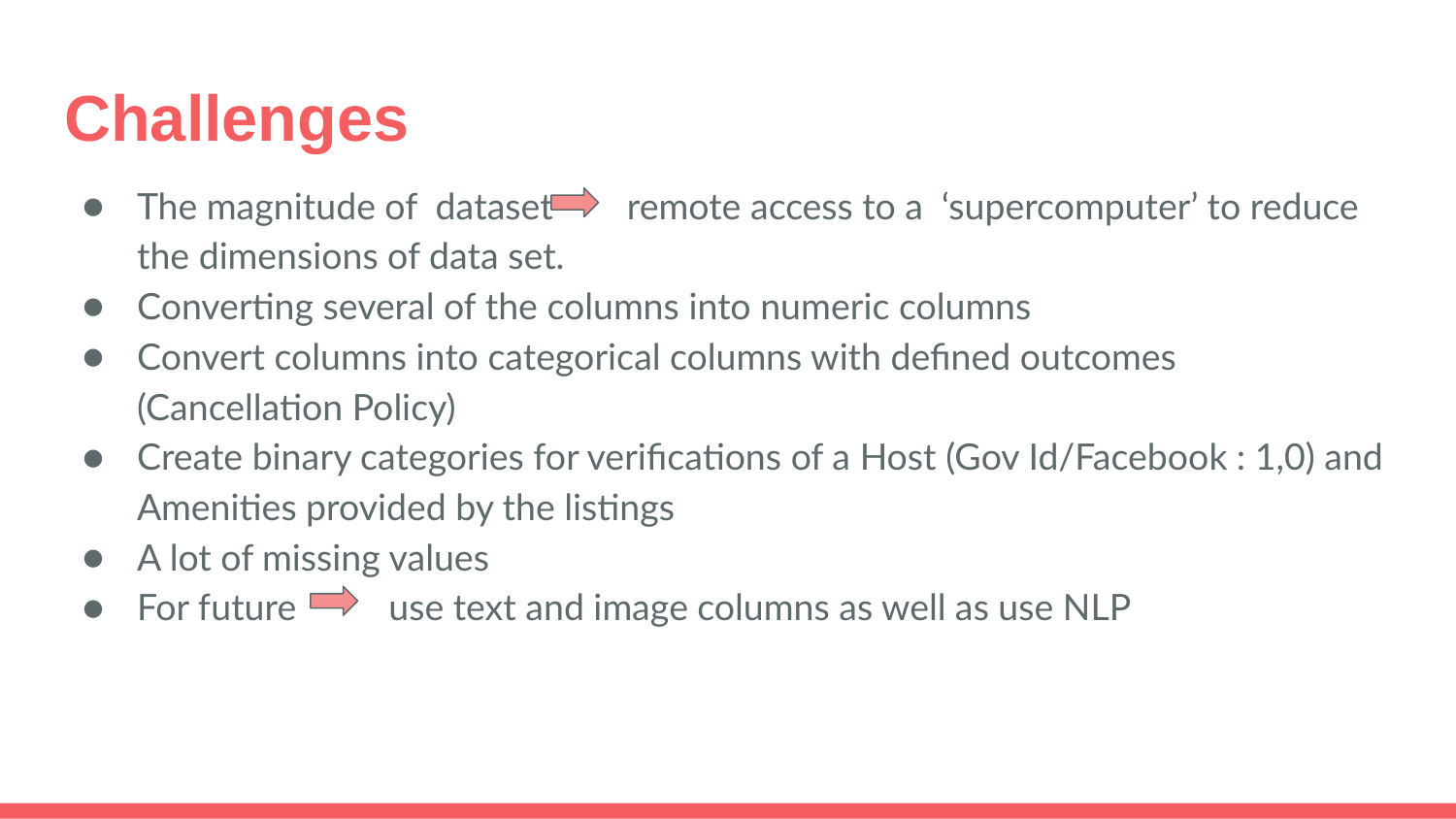

# Challenges
The magnitude of  dataset        remote access to a  ‘supercomputer’ to reduce the dimensions of data set.
Converting several of the columns into numeric columns
Convert columns into categorical columns with defined outcomes (Cancellation Policy)
Create binary categories for verifications of a Host (Gov Id/Facebook : 1,0) and Amenities provided by the listings
A lot of missing values
For future          use text and image columns as well as use NLP